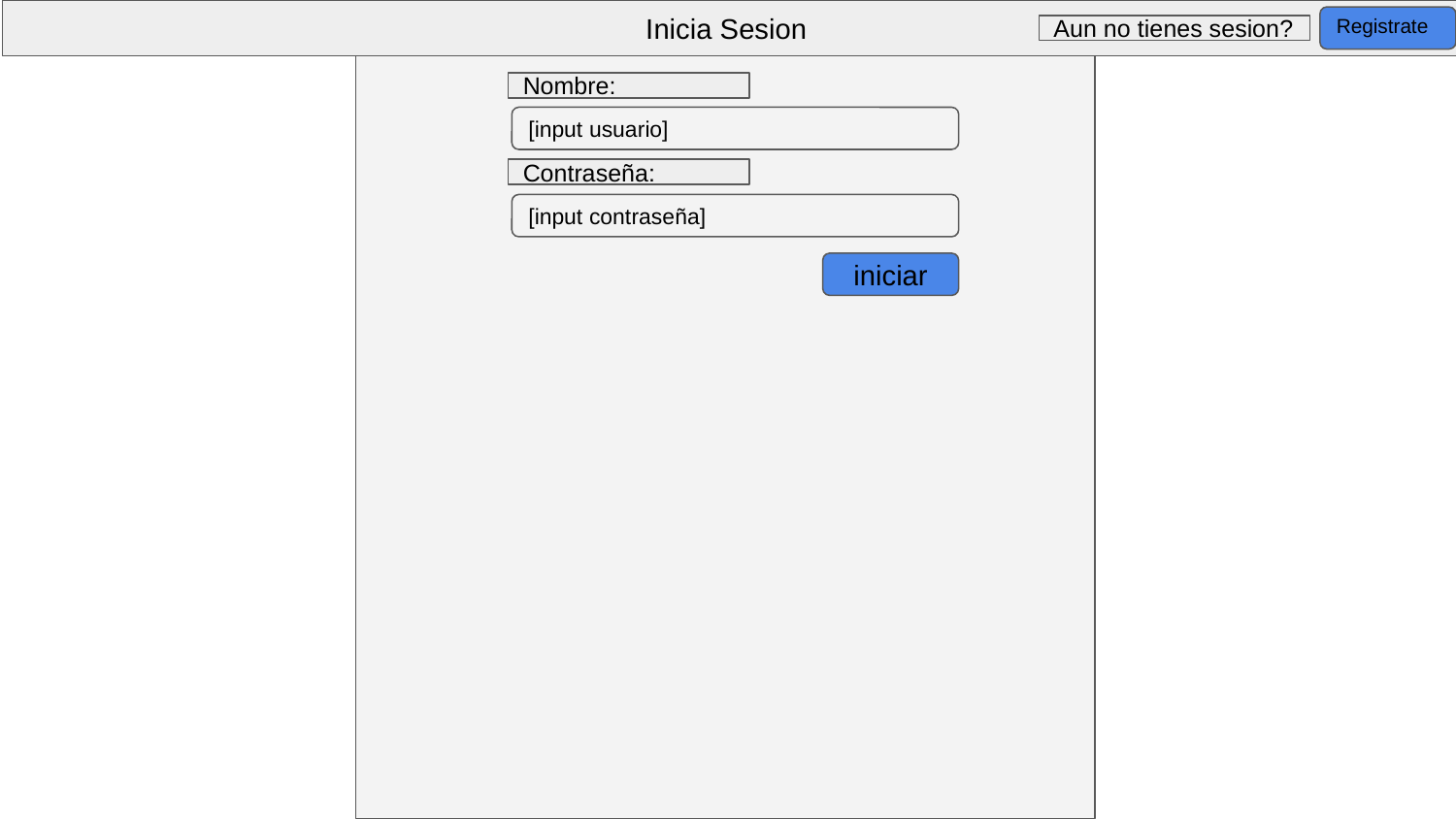

Inicia Sesion
Registrate
Aun no tienes sesion?

Nombre:
[input usuario]
Contraseña:
[input contraseña]
iniciar
[num. Likes]